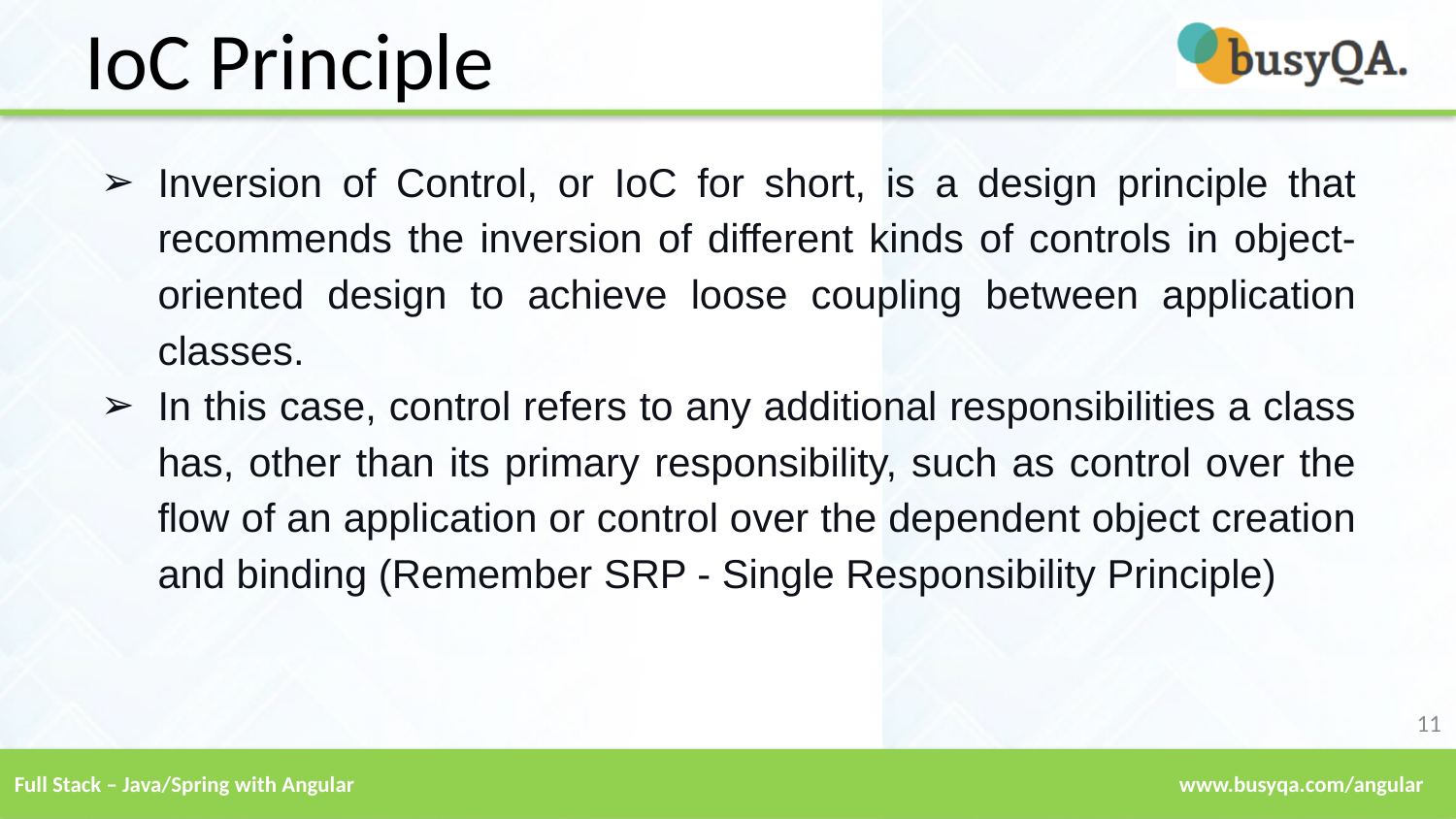

IoC Principle
Inversion of Control, or IoC for short, is a design principle that recommends the inversion of different kinds of controls in object-oriented design to achieve loose coupling between application classes.
In this case, control refers to any additional responsibilities a class has, other than its primary responsibility, such as control over the flow of an application or control over the dependent object creation and binding (Remember SRP - Single Responsibility Principle)